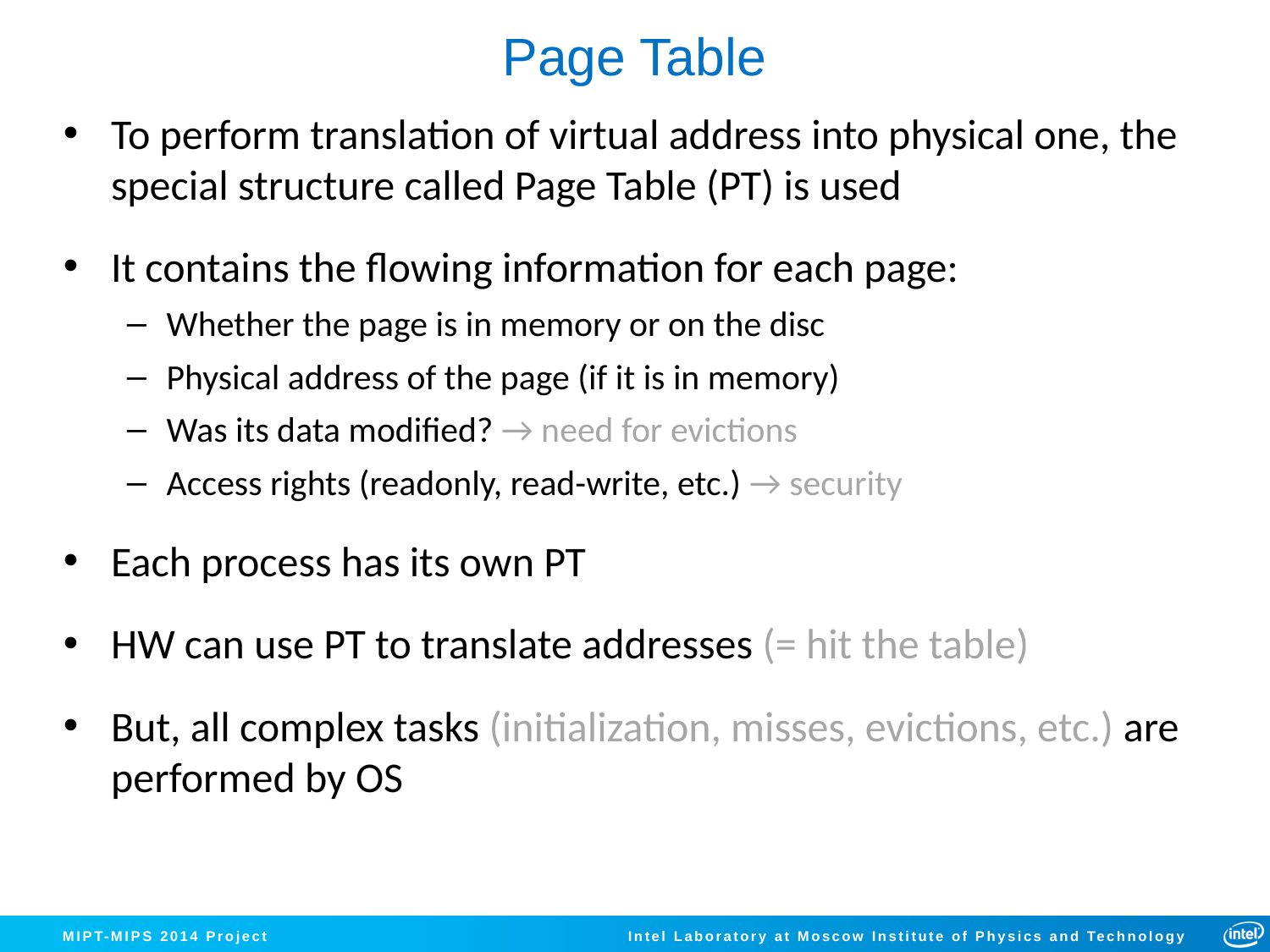

# Page Table
To perform translation of virtual address into physical one, the special structure called Page Table (PT) is used
It contains the flowing information for each page:
Whether the page is in memory or on the disc
Physical address of the page (if it is in memory)
Was its data modified? → need for evictions
Access rights (readonly, read-write, etc.) → security
Each process has its own PT
HW can use PT to translate addresses (= hit the table)
But, all complex tasks (initialization, misses, evictions, etc.) are performed by OS